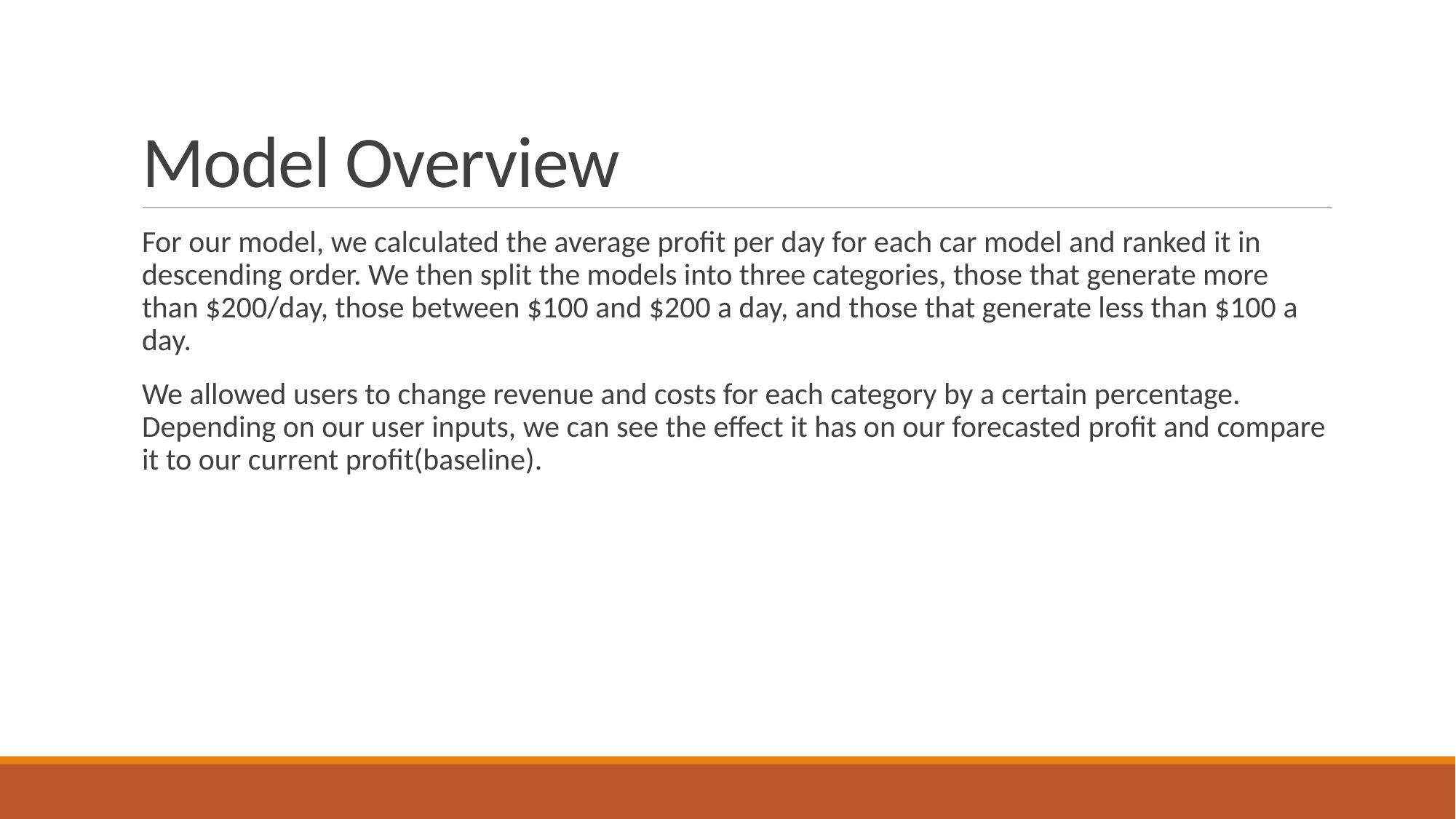

# Model Overview
For our model, we calculated the average profit per day for each car model and ranked it in descending order. We then split the models into three categories, those that generate more than $200/day, those between $100 and $200 a day, and those that generate less than $100 a day.
We allowed users to change revenue and costs for each category by a certain percentage. Depending on our user inputs, we can see the effect it has on our forecasted profit and compare it to our current profit(baseline).